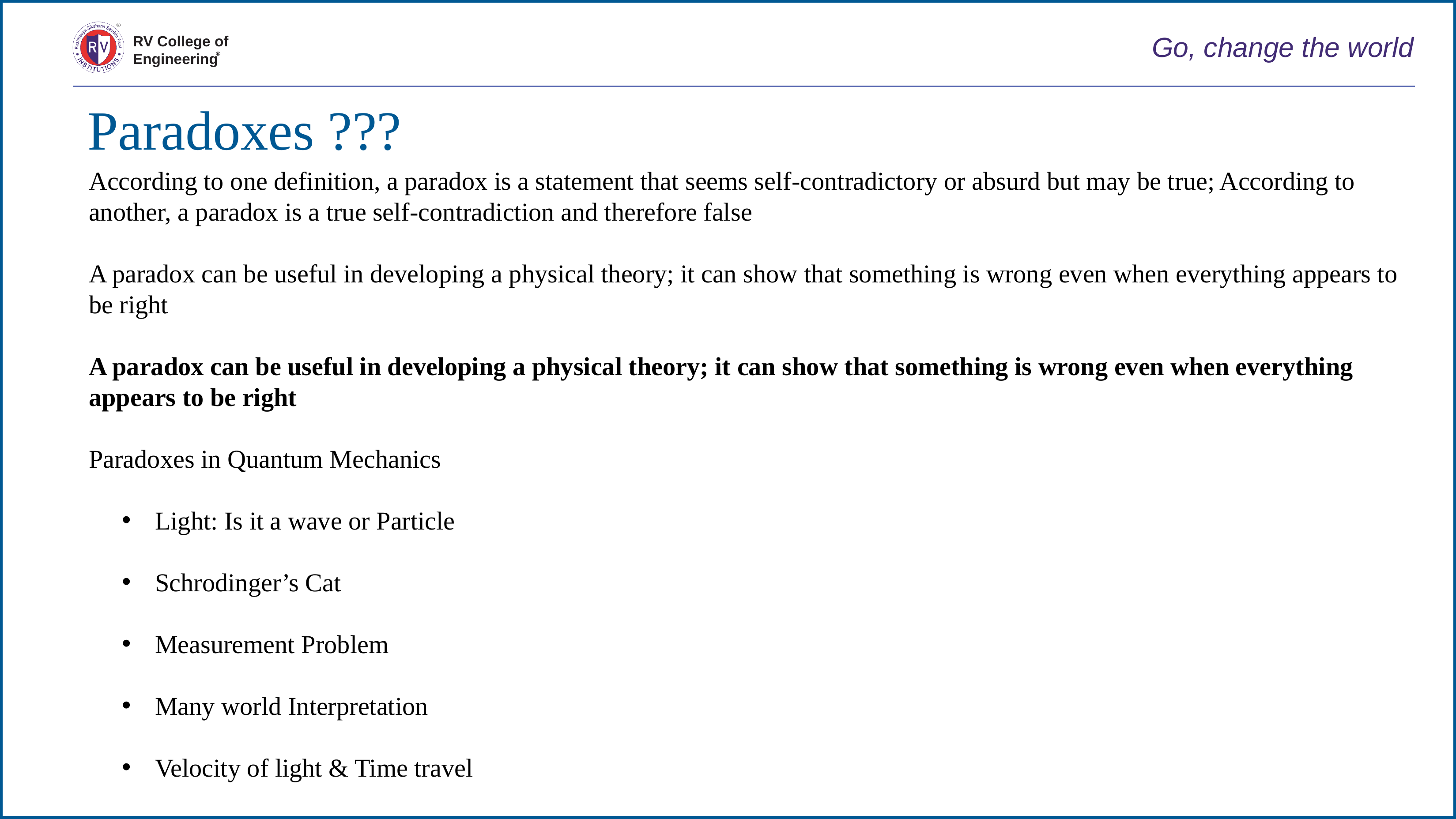

# Go, change the world
RV College of
Engineering

 Paradoxes ???
According to one definition, a paradox is a statement that seems self-contradictory or absurd but may be true; According to another, a paradox is a true self-contradiction and therefore false

A paradox can be useful in developing a physical theory; it can show that something is wrong even when everything appears to be right

A paradox can be useful in developing a physical theory; it can show that something is wrong even when everything appears to be right

Paradoxes in Quantum Mechanics

Light: Is it a wave or Particle

Schrodinger’s Cat

Measurement Problem

Many world Interpretation

Velocity of light & Time travel